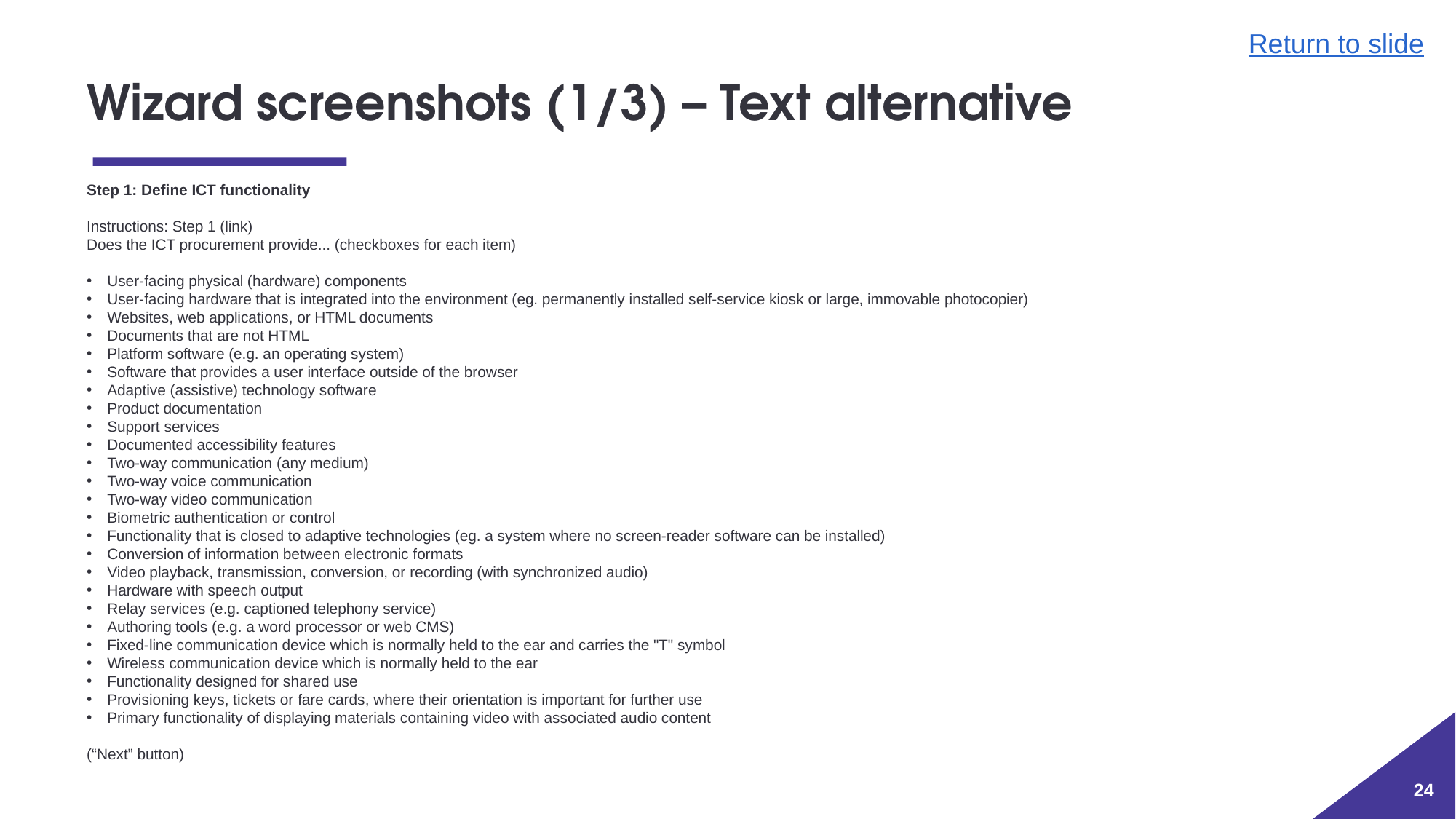

Return to slide
# Wizard screenshots (1/3) – Text alternative
Step 1: Define ICT functionality

Instructions: Step 1 (link)
Does the ICT procurement provide... (checkboxes for each item)

User-facing physical (hardware) components
User-facing hardware that is integrated into the environment (eg. permanently installed self-service kiosk or large, immovable photocopier)
Websites, web applications, or HTML documents
Documents that are not HTML
Platform software (e.g. an operating system)
Software that provides a user interface outside of the browser
Adaptive (assistive) technology software
Product documentation
Support services
Documented accessibility features
Two-way communication (any medium)
Two-way voice communication
Two-way video communication
Biometric authentication or control
Functionality that is closed to adaptive technologies (eg. a system where no screen-reader software can be installed)
Conversion of information between electronic formats
Video playback, transmission, conversion, or recording (with synchronized audio)
Hardware with speech output
Relay services (e.g. captioned telephony service)
Authoring tools (e.g. a word processor or web CMS)
Fixed-line communication device which is normally held to the ear and carries the "T" symbol
Wireless communication device which is normally held to the ear
Functionality designed for shared use
Provisioning keys, tickets or fare cards, where their orientation is important for further use
Primary functionality of displaying materials containing video with associated audio content

(“Next” button)